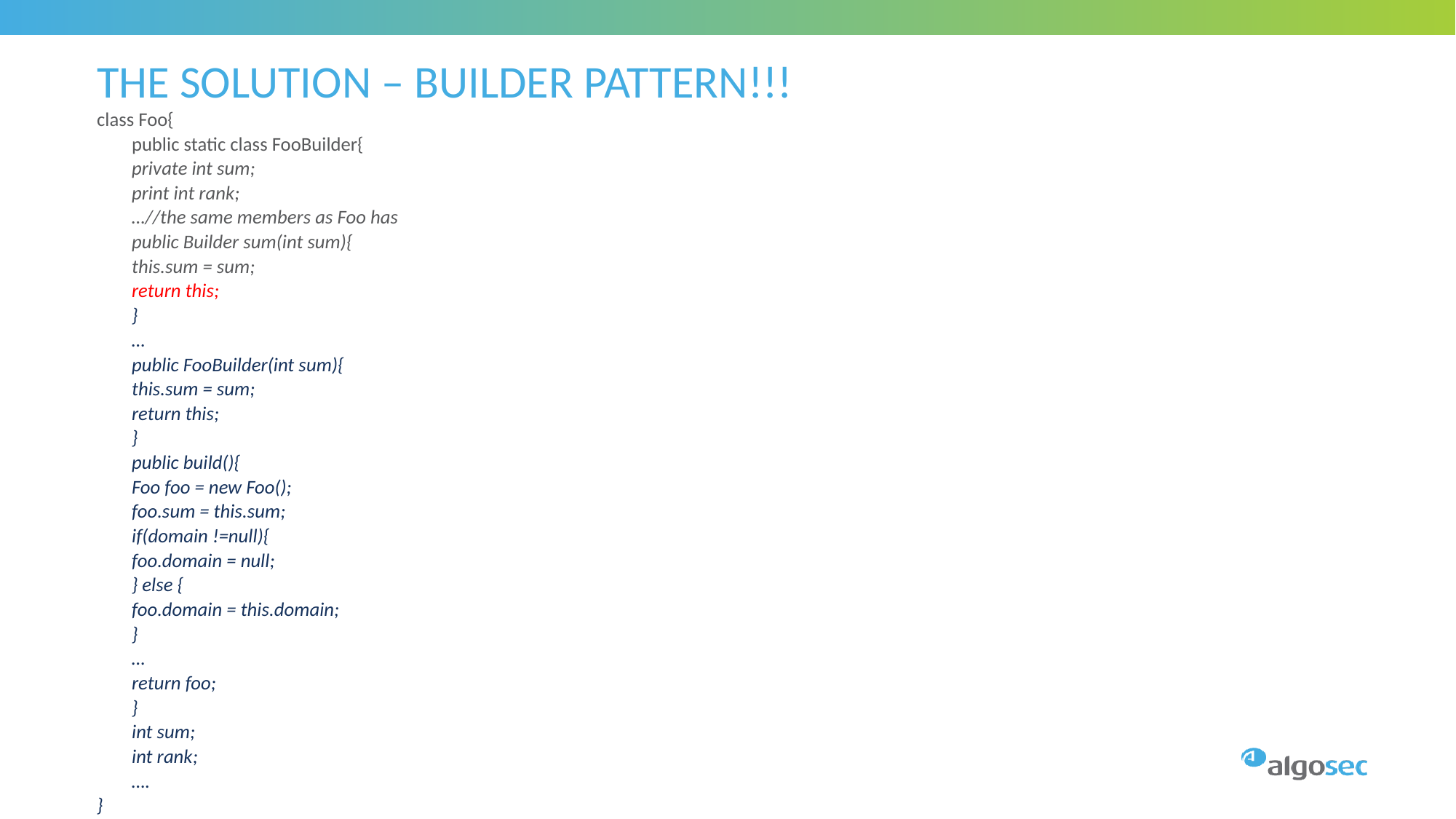

# The solution – builder pattern!!!
class Foo{
	public static class FooBuilder{
		private int sum;
		print int rank;
		…//the same members as Foo has
		public Builder sum(int sum){
			this.sum = sum;
			return this;
		}
		…
		public FooBuilder(int sum){
			this.sum = sum;
			return this;
		}
		public build(){
			Foo foo = new Foo();
			foo.sum = this.sum;
			if(domain !=null){
				foo.domain = null;
			} else {
			foo.domain = this.domain;
			}
			…
			return foo;
		}
	int sum;
	int rank;
	….
}